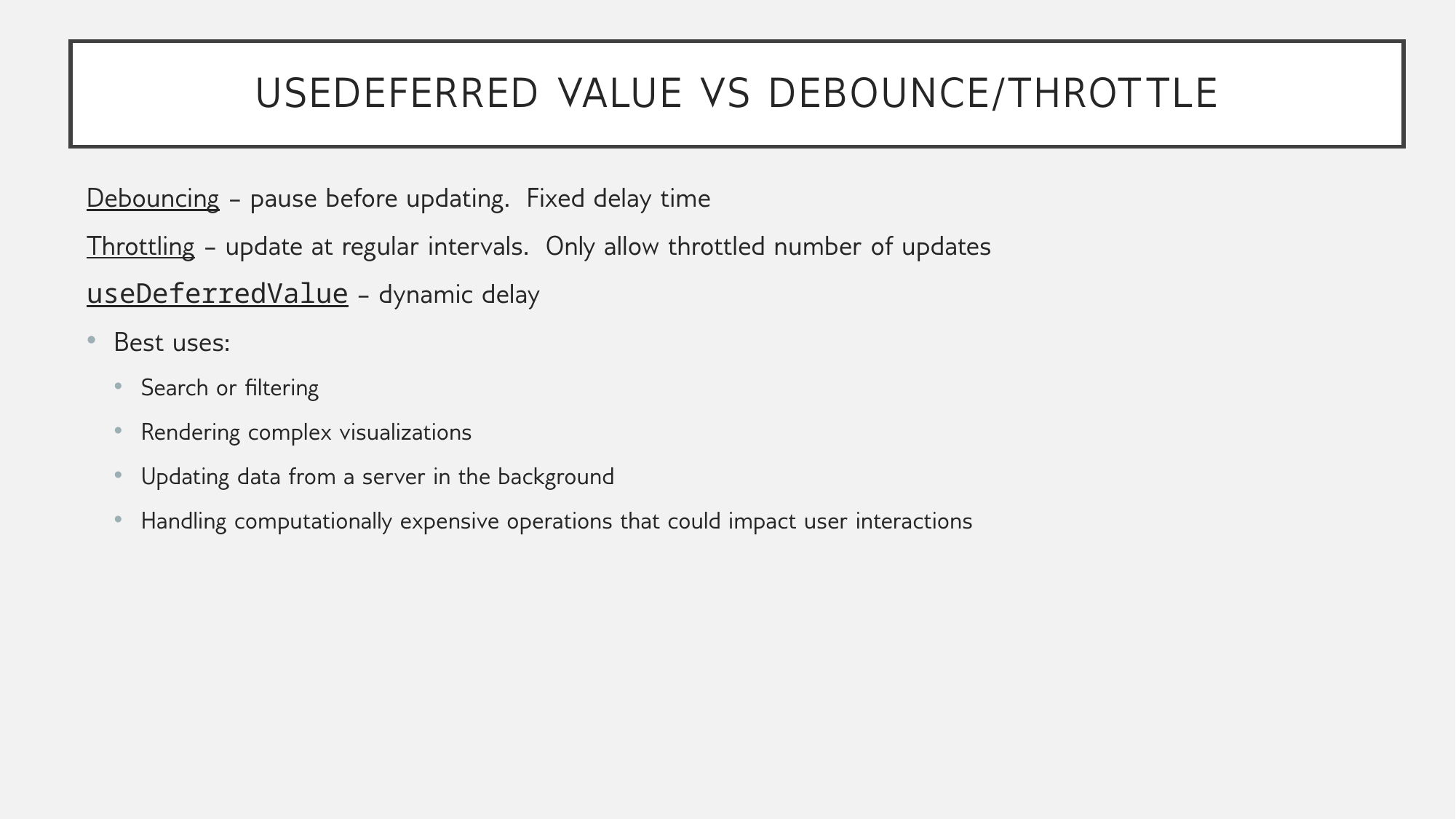

# useDeferred Value vs debounce/throttle
Debouncing – pause before updating.  Fixed delay time
Throttling – update at regular intervals.  Only allow throttled number of updates
useDeferredValue – dynamic delay
Best uses:
Search or filtering
Rendering complex visualizations
Updating data from a server in the background
Handling computationally expensive operations that could impact user interactions